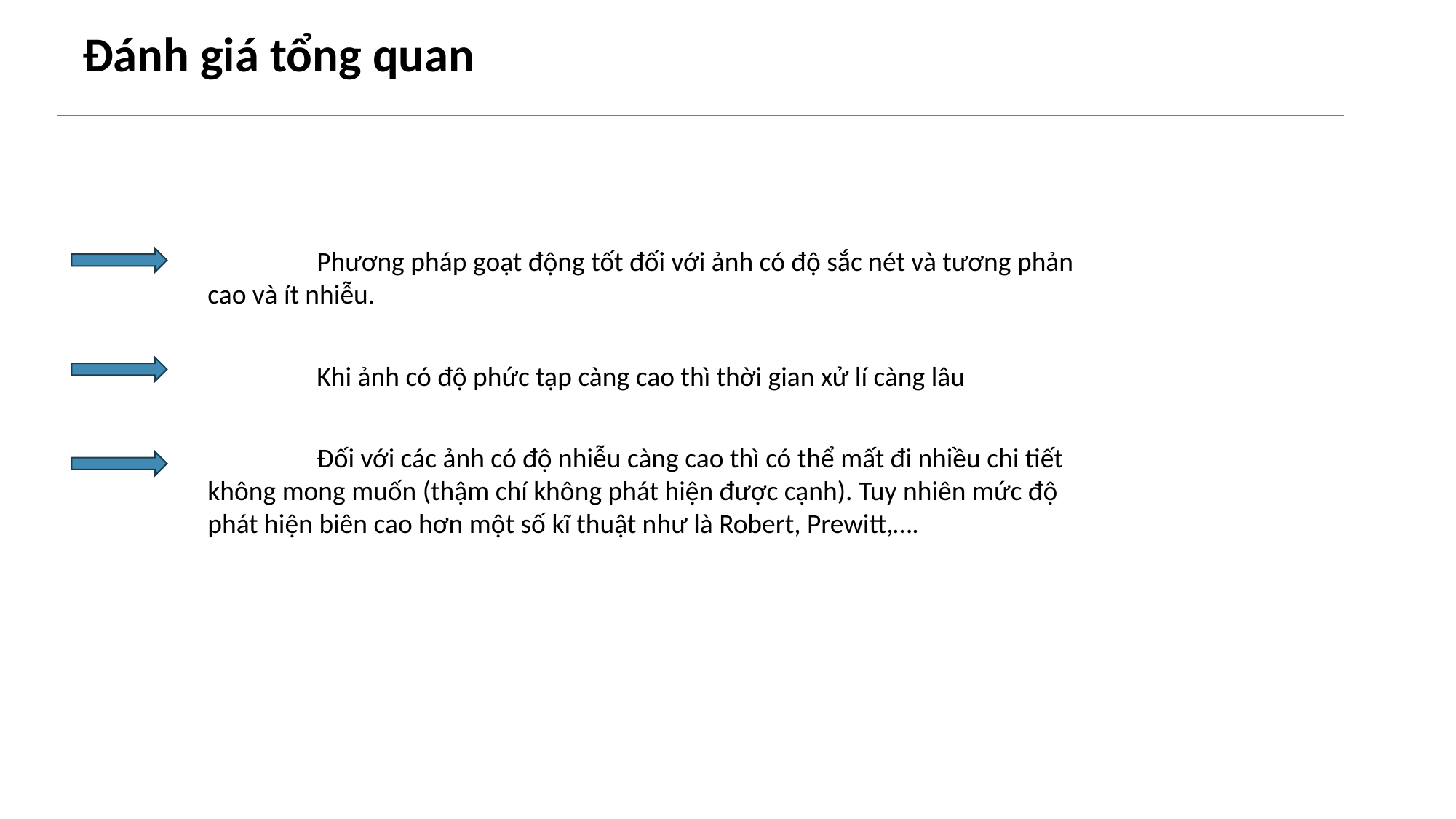

Đánh giá tổng quan
	Phương pháp goạt động tốt đối với ảnh có độ sắc nét và tương phản cao và ít nhiễu.

	Khi ảnh có độ phức tạp càng cao thì thời gian xử lí càng lâu

	Đối với các ảnh có độ nhiễu càng cao thì có thể mất đi nhiều chi tiết không mong muốn (thậm chí không phát hiện được cạnh). Tuy nhiên mức độ phát hiện biên cao hơn một số kĩ thuật như là Robert, Prewitt,….